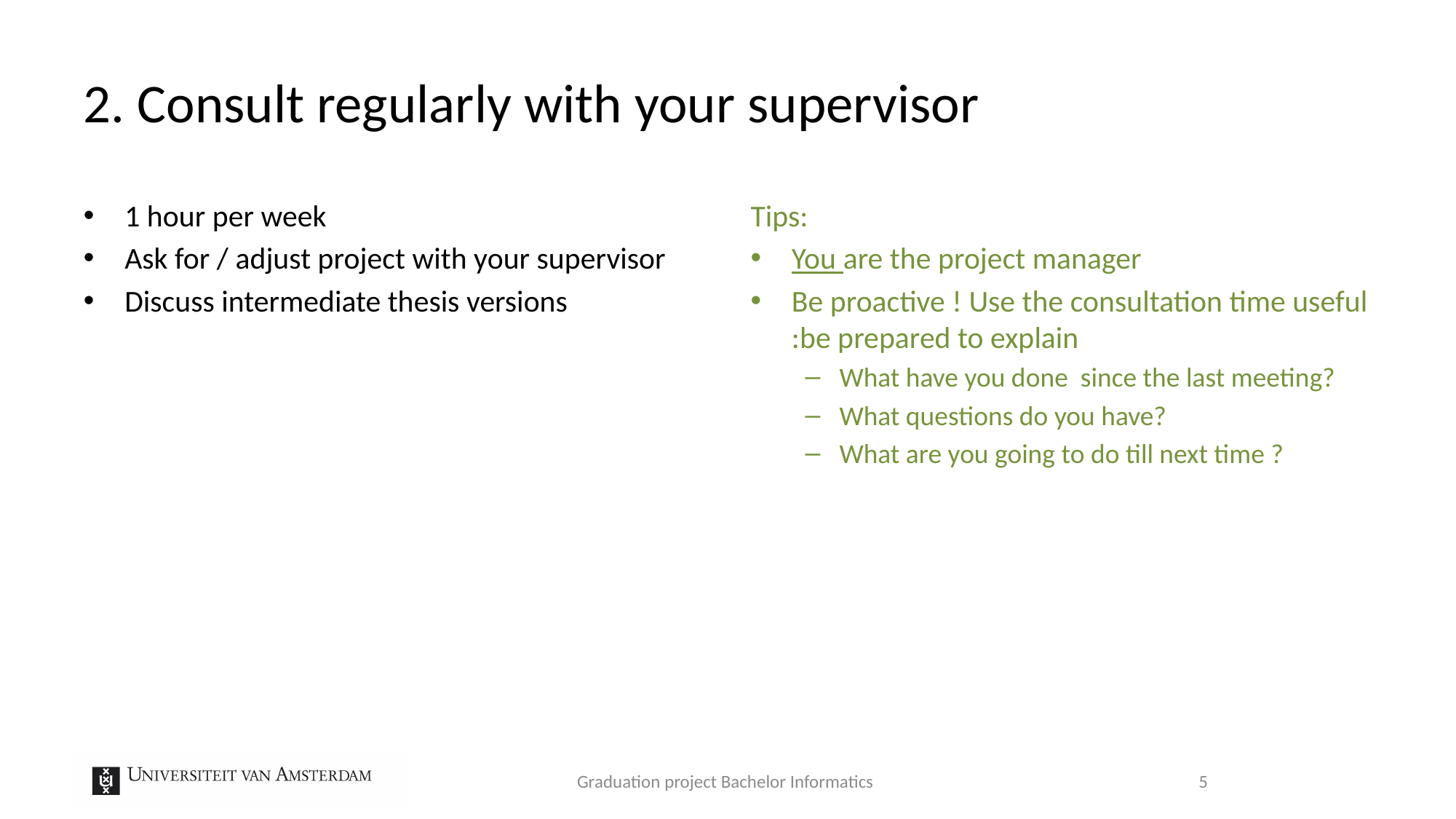

# 2. Consult regularly with your supervisor
1 hour per week
Ask for / adjust project with your supervisor
Discuss intermediate thesis versions

Tips:
You are the project manager
Be proactive ! Use the consultation time useful :be prepared to explain
What have you done  since the last meeting?
What questions do you have?
What are you going to do till next time ?

Graduation project Bachelor Informatics
5